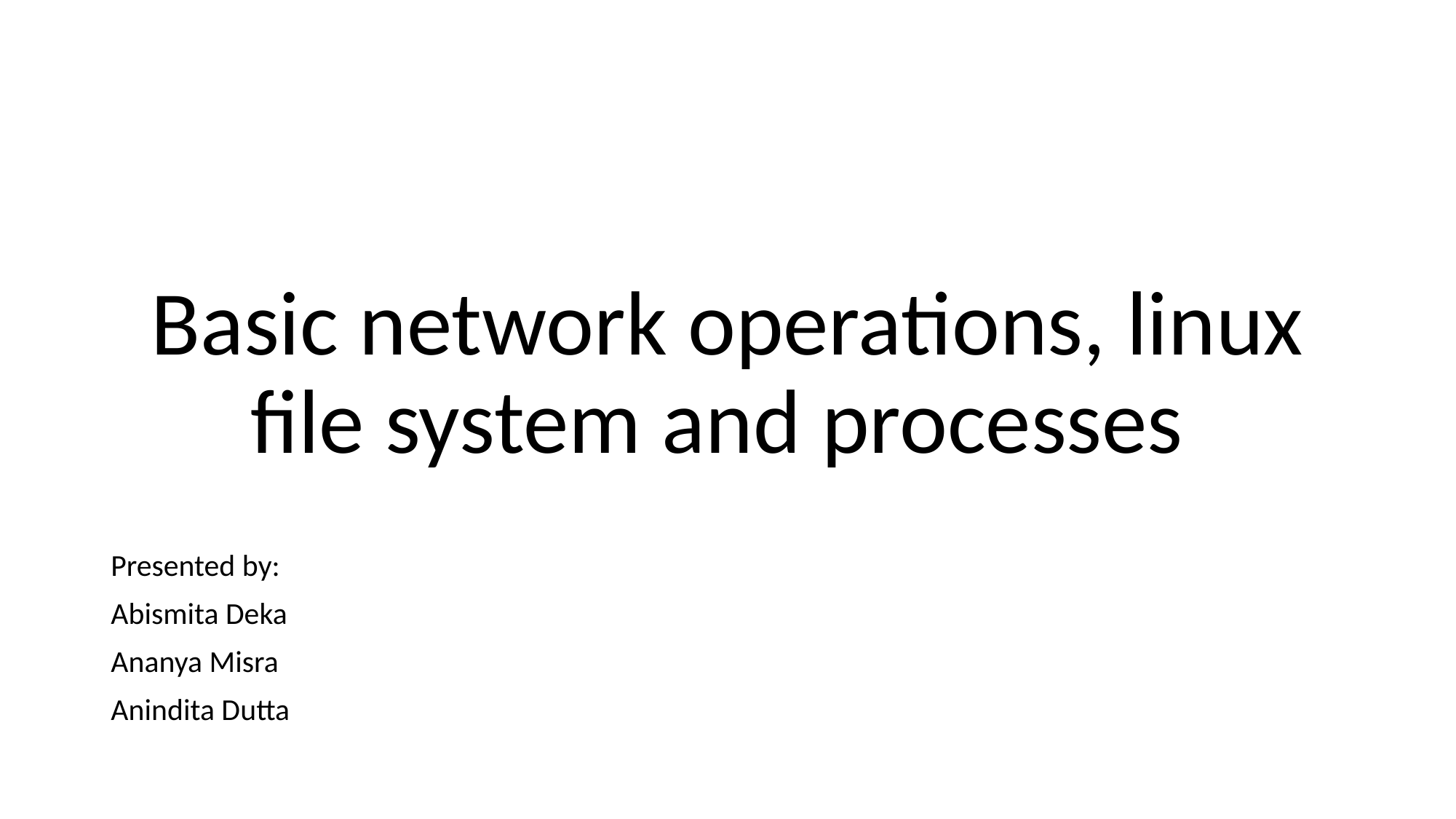

# Basic network operations, linux file system and processes
Presented by:
Abismita Deka
Ananya Misra
Anindita Dutta